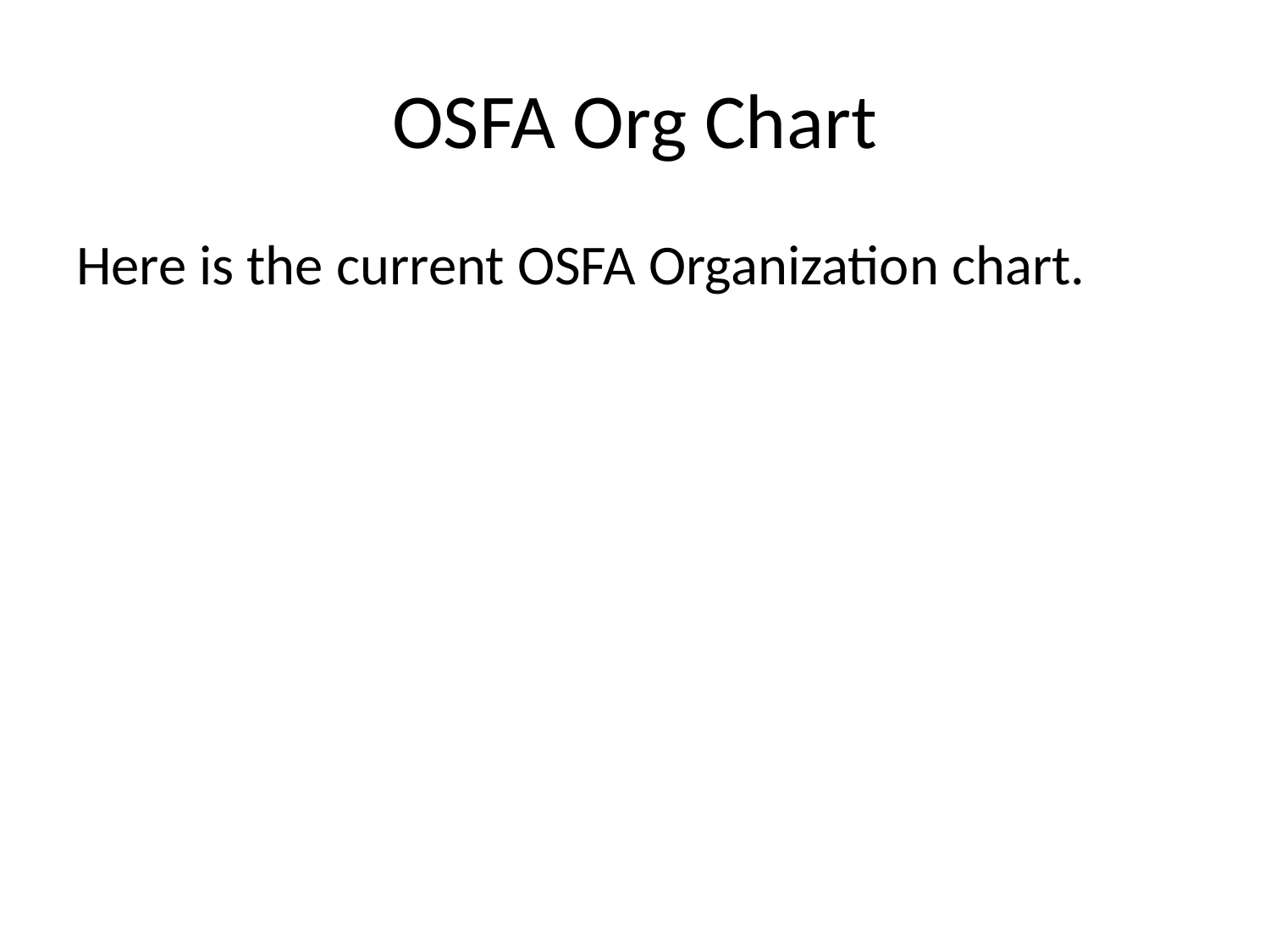

# OSFA Org Chart
Here is the current OSFA Organization chart.